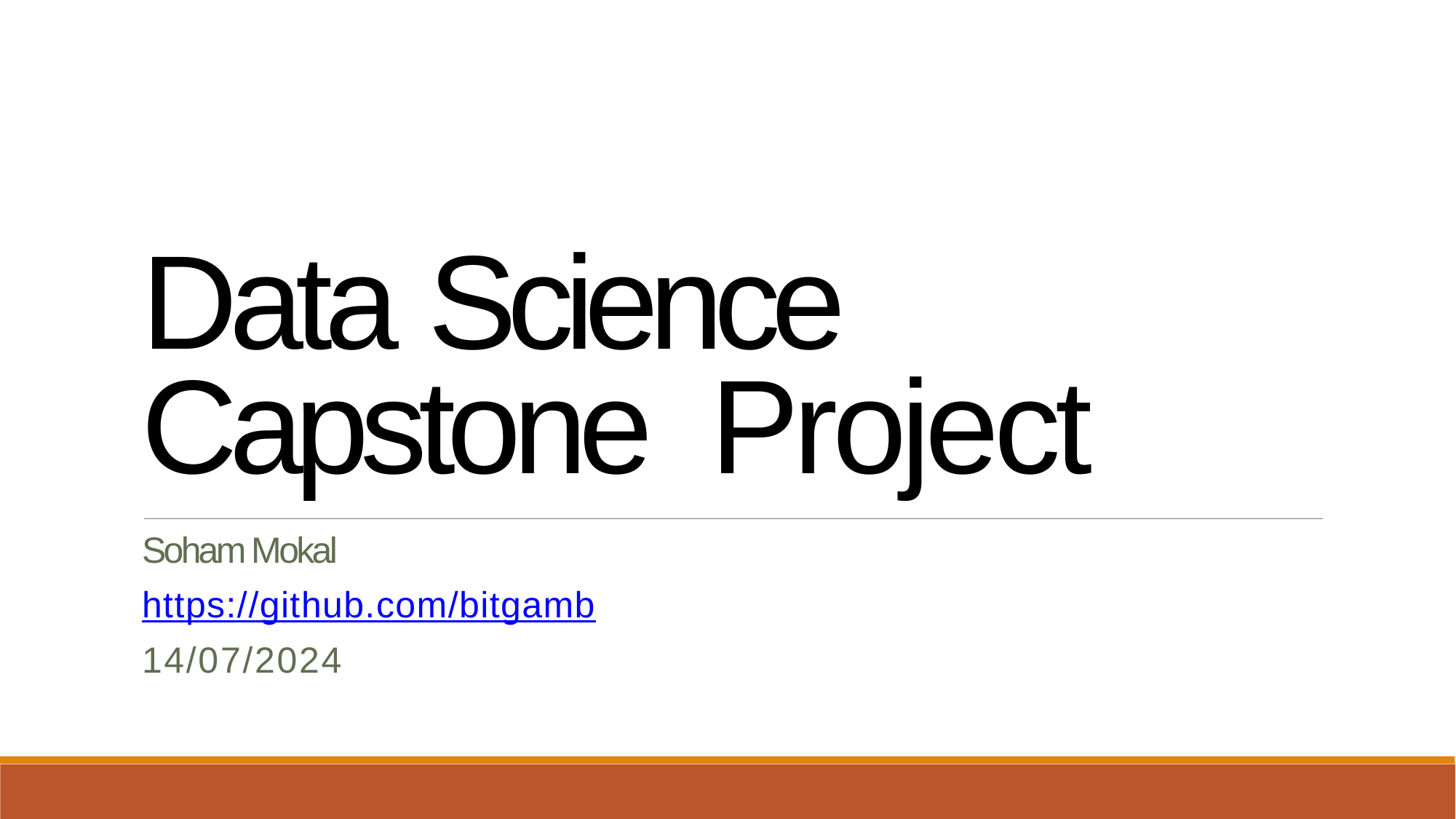

Data Science Capstone  Project
Soham Mokal
https://github.com/bitgamb
14/07/2024